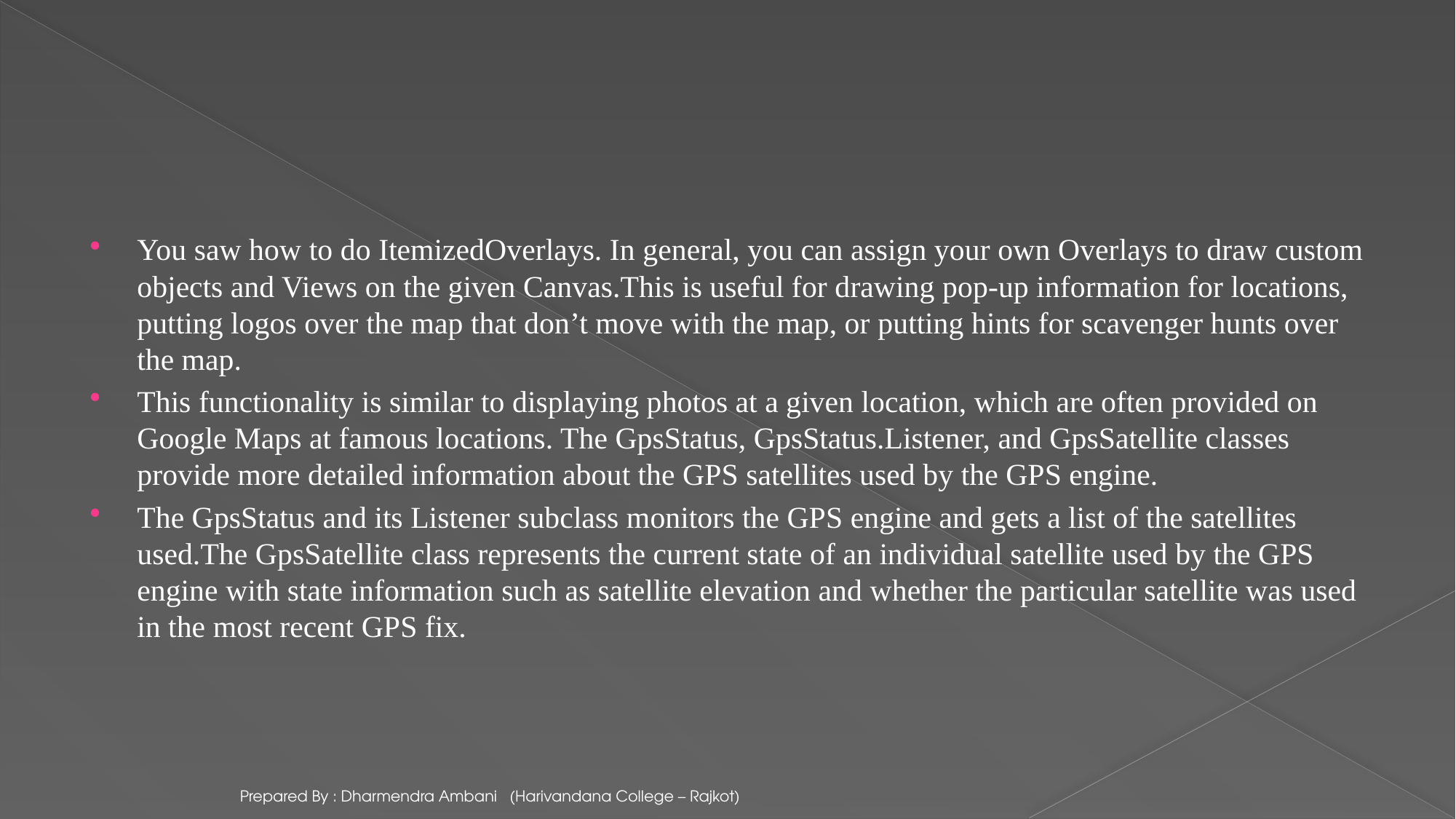

You saw how to do ItemizedOverlays. In general, you can assign your own Overlays to draw custom objects and Views on the given Canvas.This is useful for drawing pop-up information for locations, putting logos over the map that don’t move with the map, or putting hints for scavenger hunts over the map.
This functionality is similar to displaying photos at a given location, which are often provided on Google Maps at famous locations. The GpsStatus, GpsStatus.Listener, and GpsSatellite classes provide more detailed information about the GPS satellites used by the GPS engine.
The GpsStatus and its Listener subclass monitors the GPS engine and gets a list of the satellites used.The GpsSatellite class represents the current state of an individual satellite used by the GPS engine with state information such as satellite elevation and whether the particular satellite was used in the most recent GPS fix.

Prepared By : Dharmendra Ambani   (Harivandana College – Rajkot)